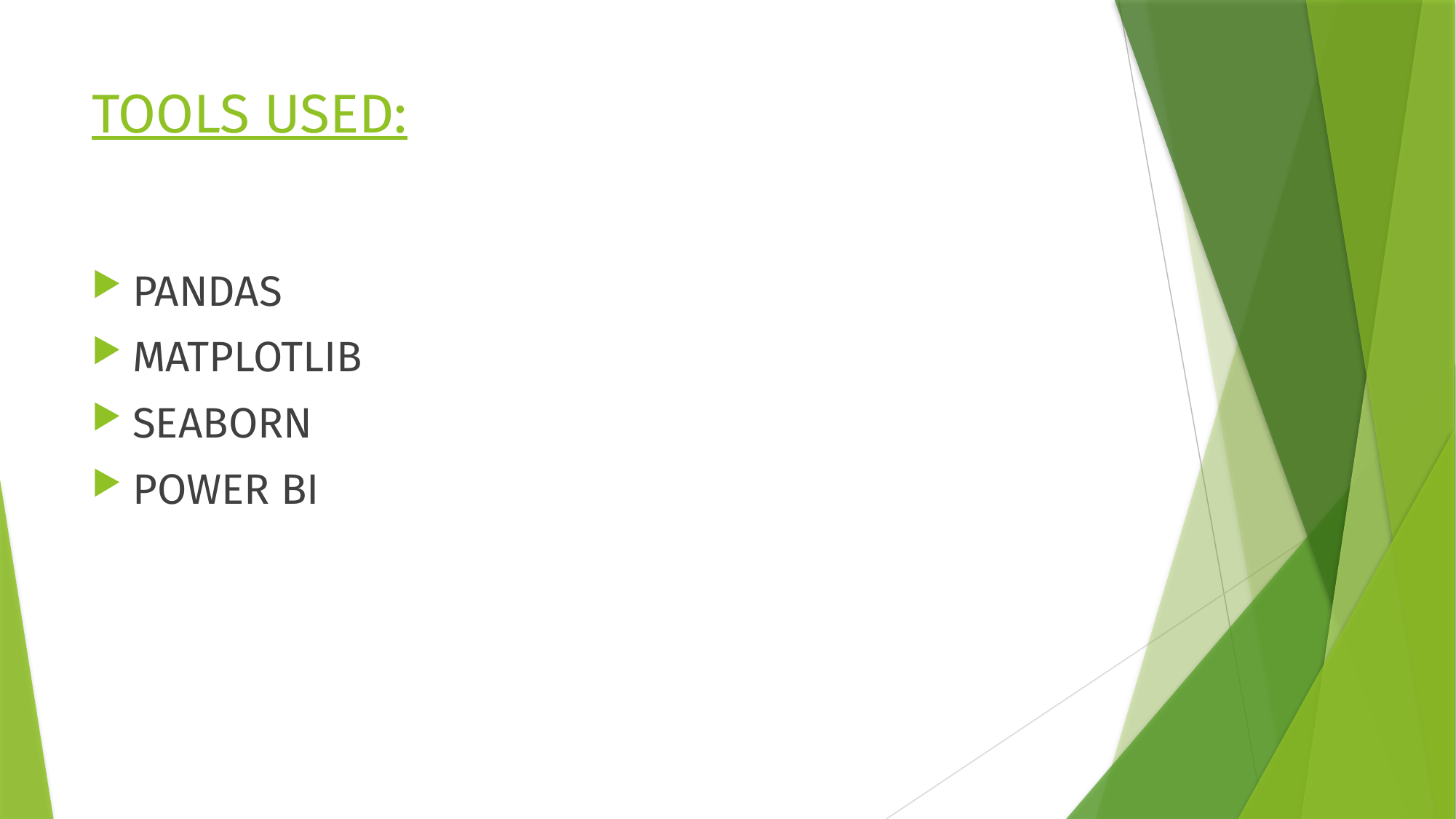

# TOOLS USED:
PANDAS
MATPLOTLIB
SEABORN
POWER BI